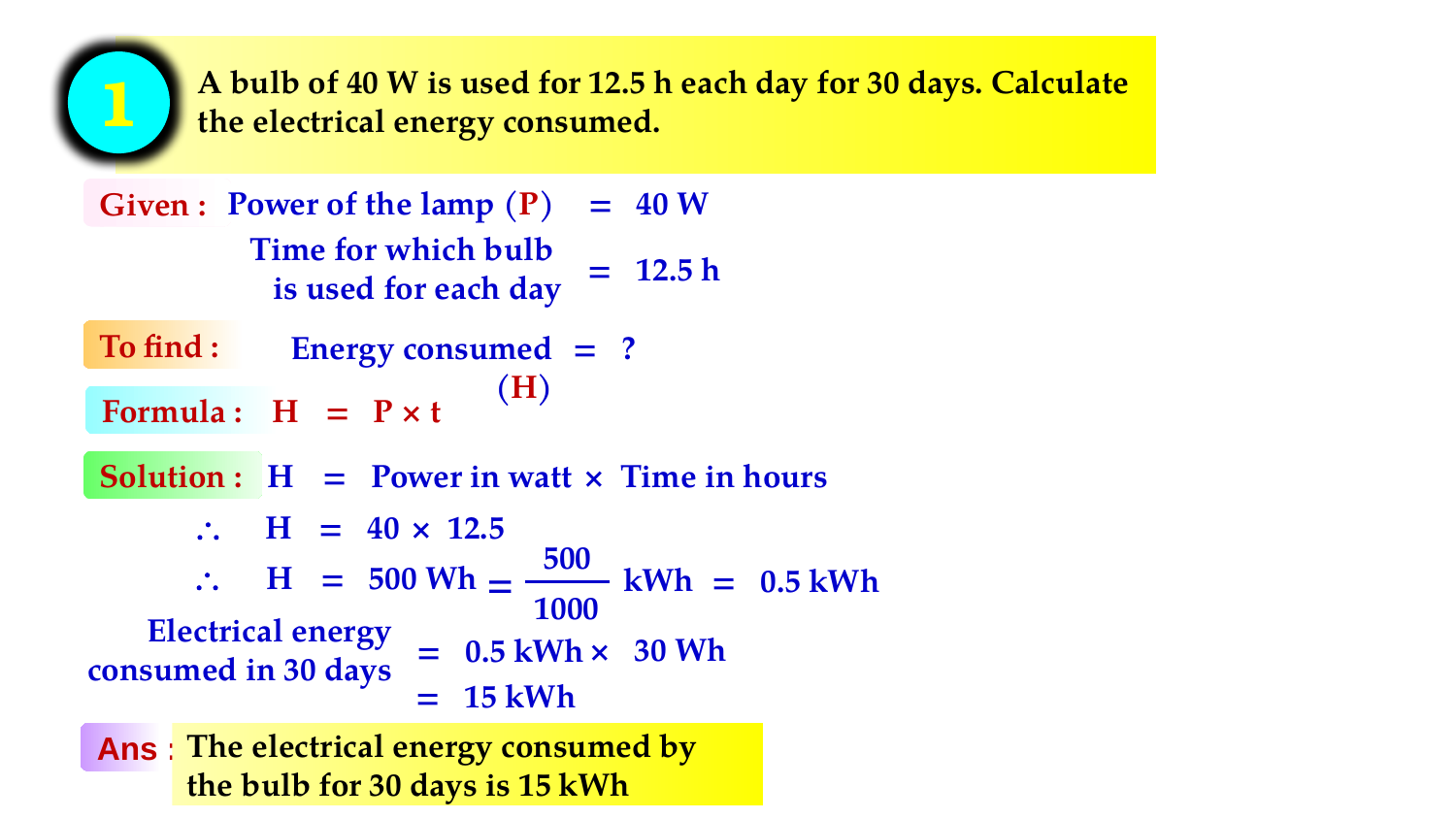

A bulb of 40 W is used for 12.5 h each day for 30 days. Calculate the electrical energy consumed.

1
Power of the lamp (P)
=   40 W
Given :
Time for which bulb
is used for each day
=   12.5 h
To find :
Energy consumed (H)
=   ?
H
=   P × t
Formula :
H
=   Power in watt
×  Time in hours
Solution :
∴
H
=   40
×  12.5
500
1000
∴
H
=   500 Wh
kWh
=
=   0.5 kWh
Electrical energy consumed in 30 days
×   30 Wh
=   0.5 kWh
=   15 kWh
Ans :
The electrical energy consumed by the bulb for 30 days is 15 kWh